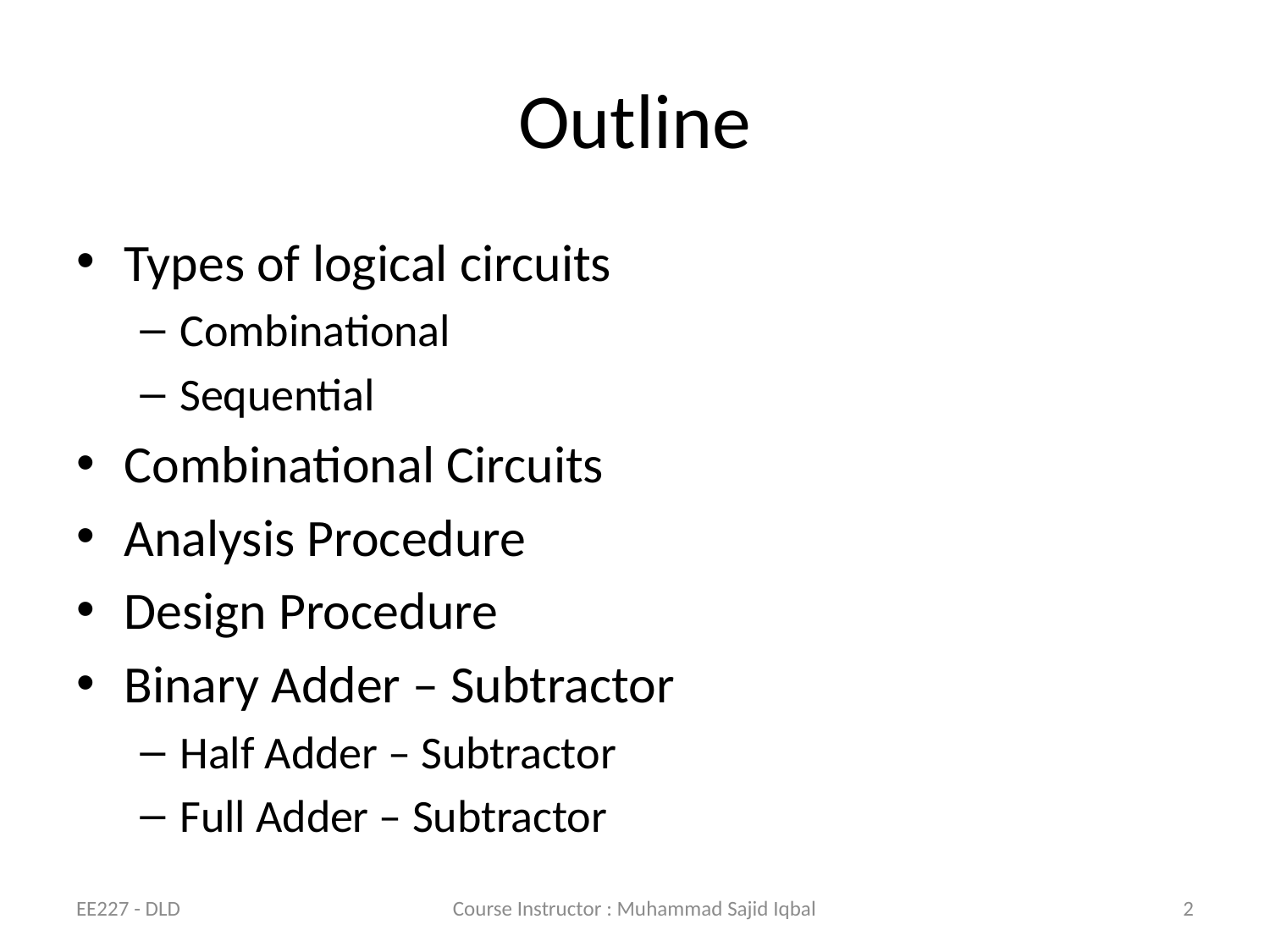

# Outline
Types of logical circuits
Combinational
Sequential
Combinational Circuits
Analysis Procedure
Design Procedure
Binary Adder – Subtractor
Half Adder – Subtractor
Full Adder – Subtractor

EE227 - DLD
Course Instructor : Muhammad Sajid Iqbal
2